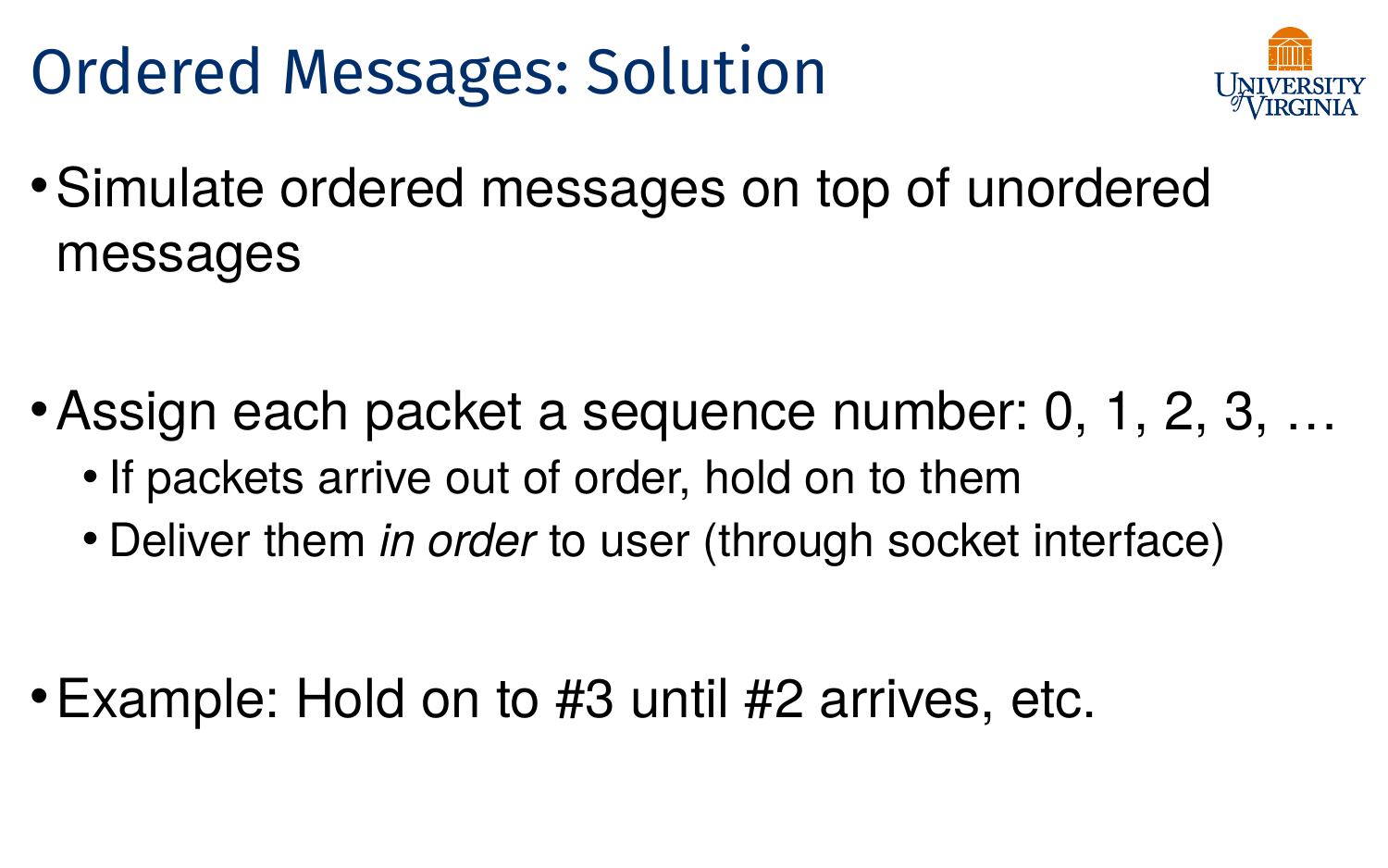

# Ordered Messages: Solution
Simulate ordered messages on top of unordered messages

Assign each packet a sequence number: 0, 1, 2, 3, …
If packets arrive out of order, hold on to them
Deliver them in order to user (through socket interface)

Example: Hold on to #3 until #2 arrives, etc.